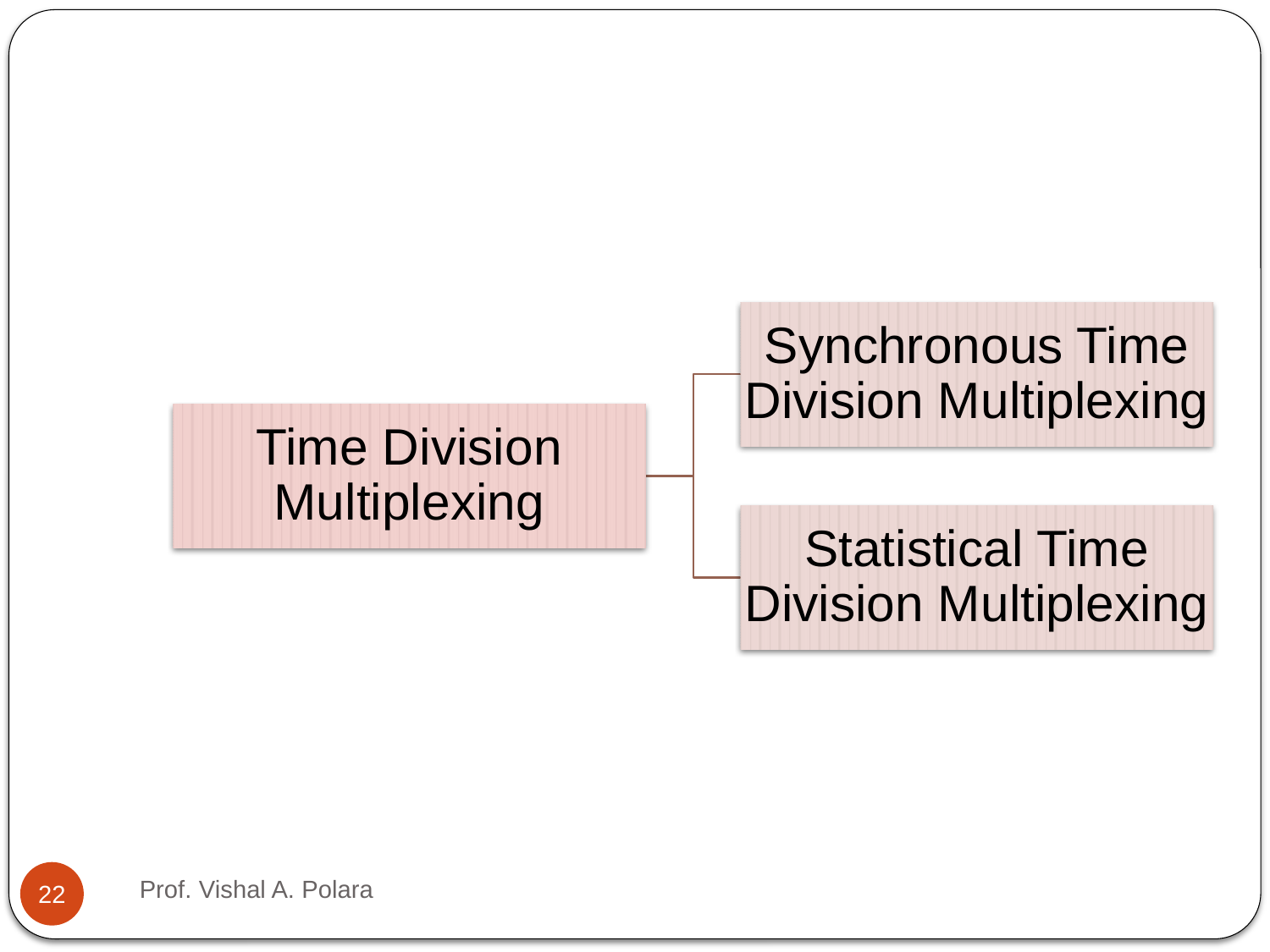

Time Division Multiplexing
Synchronous Time Division Multiplexing
Statistical Time Division Multiplexing
Prof. Vishal A. Polara
22